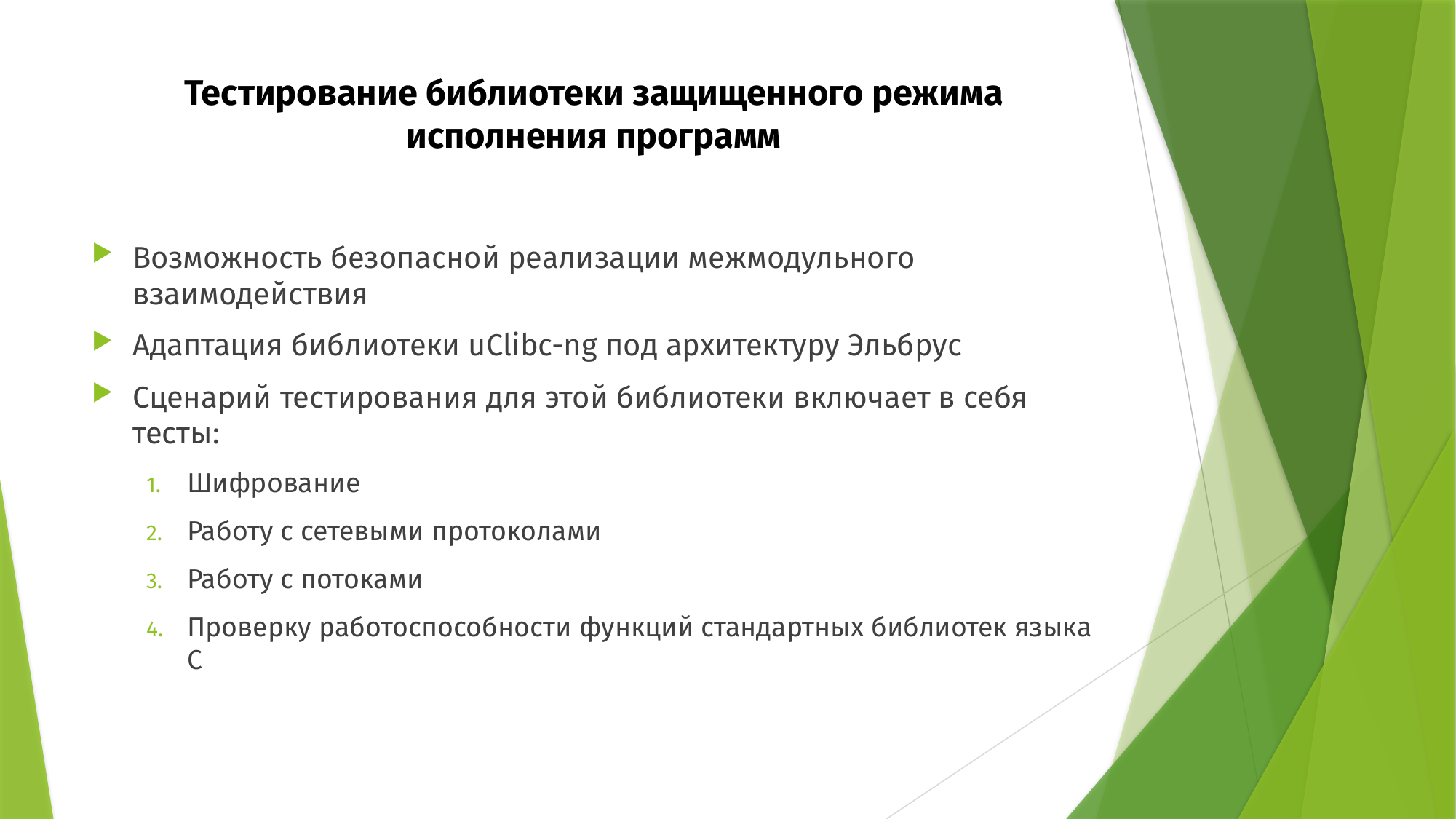

# Тестирование библиотеки защищенного режима исполнения программ
Возможность безопасной реализации межмодульного взаимодействия
Адаптация библиотеки uClibc-ng под архитектуру Эльбрус
Сценарий тестирования для этой библиотеки включает в себя тесты:
Шифрование
Работу с сетевыми протоколами
Работу с потоками
Проверку работоспособности функций стандартных библиотек языка C